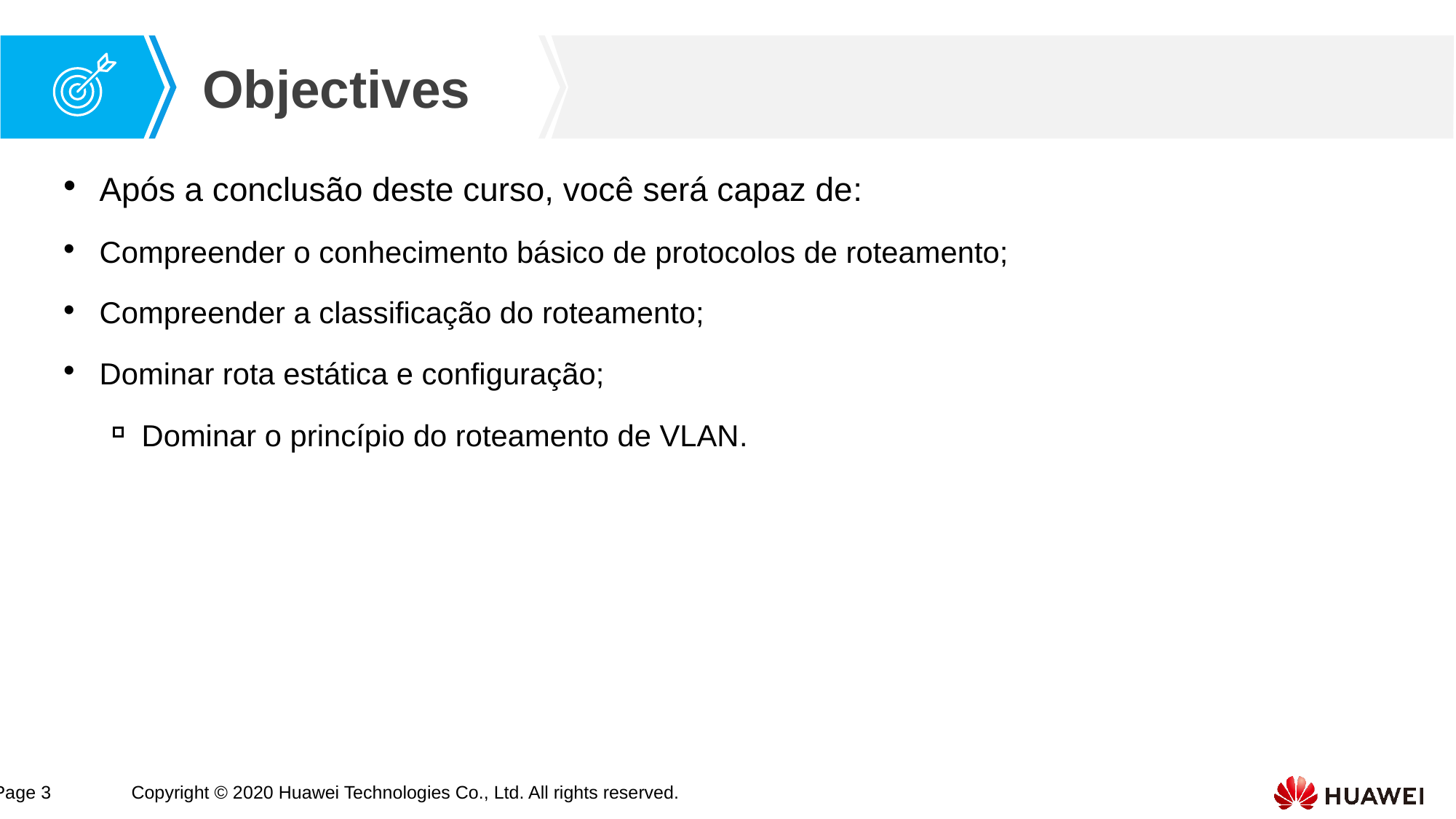

Após a conclusão deste curso, você será capaz de:
Compreender o conhecimento básico de protocolos de roteamento;
Compreender a classificação do roteamento;
Dominar rota estática e configuração;
Dominar o princípio do roteamento de VLAN.